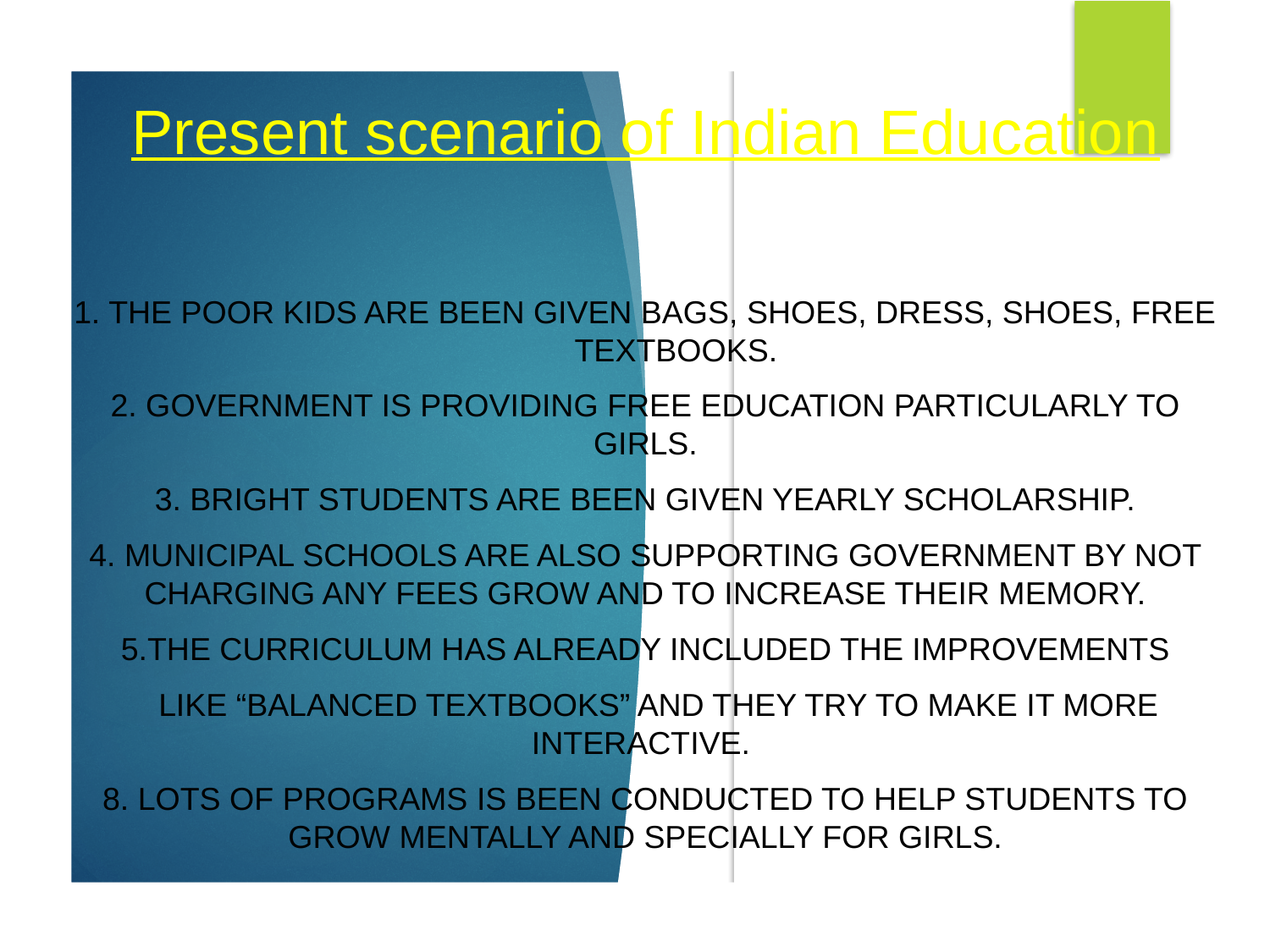

# Present scenario of Indian Education
1. The poor kids are been given bags, shoes, dress, shoes, free        textbooks.
2. government is providing free education particularly to girls.
3. bright students are been given yearly scholarship.
4. municipal schools are also supporting government by not charging any fees grow and to increase their memory.
5.The curriculum has already included the improvements
   like “balanced textbooks” and they try to make it more interactive.
8. Lots of programs is been conducted to help students to grow mentally and specially for girls.